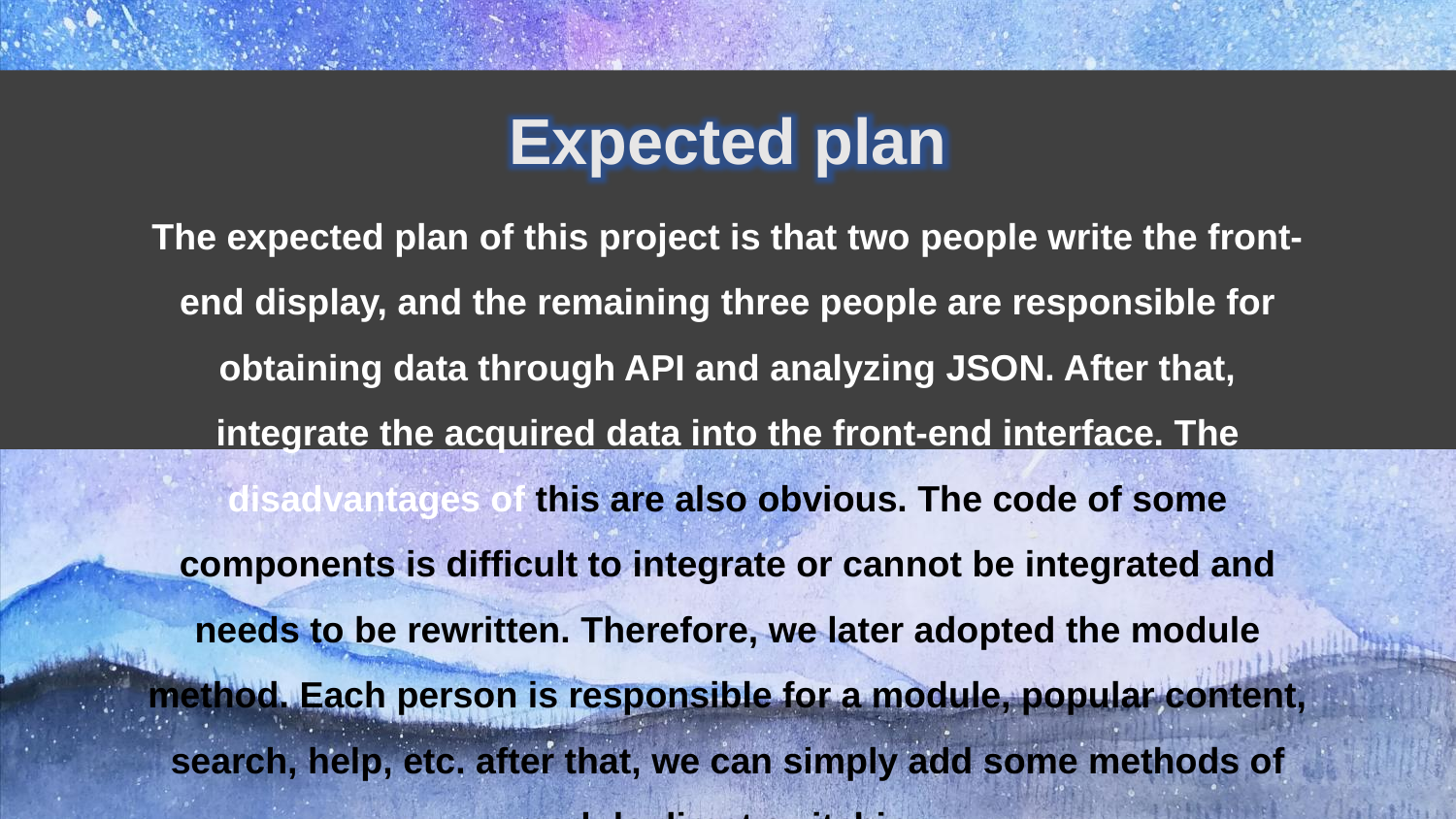

Expected plan
The expected plan of this project is that two people write the front-end display, and the remaining three people are responsible for obtaining data through API and analyzing JSON. After that, integrate the acquired data into the front-end interface. The disadvantages of this are also obvious. The code of some components is difficult to integrate or cannot be integrated and needs to be rewritten. Therefore, we later adopted the module method. Each person is responsible for a module, popular content, search, help, etc. after that, we can simply add some methods of module direct switching.